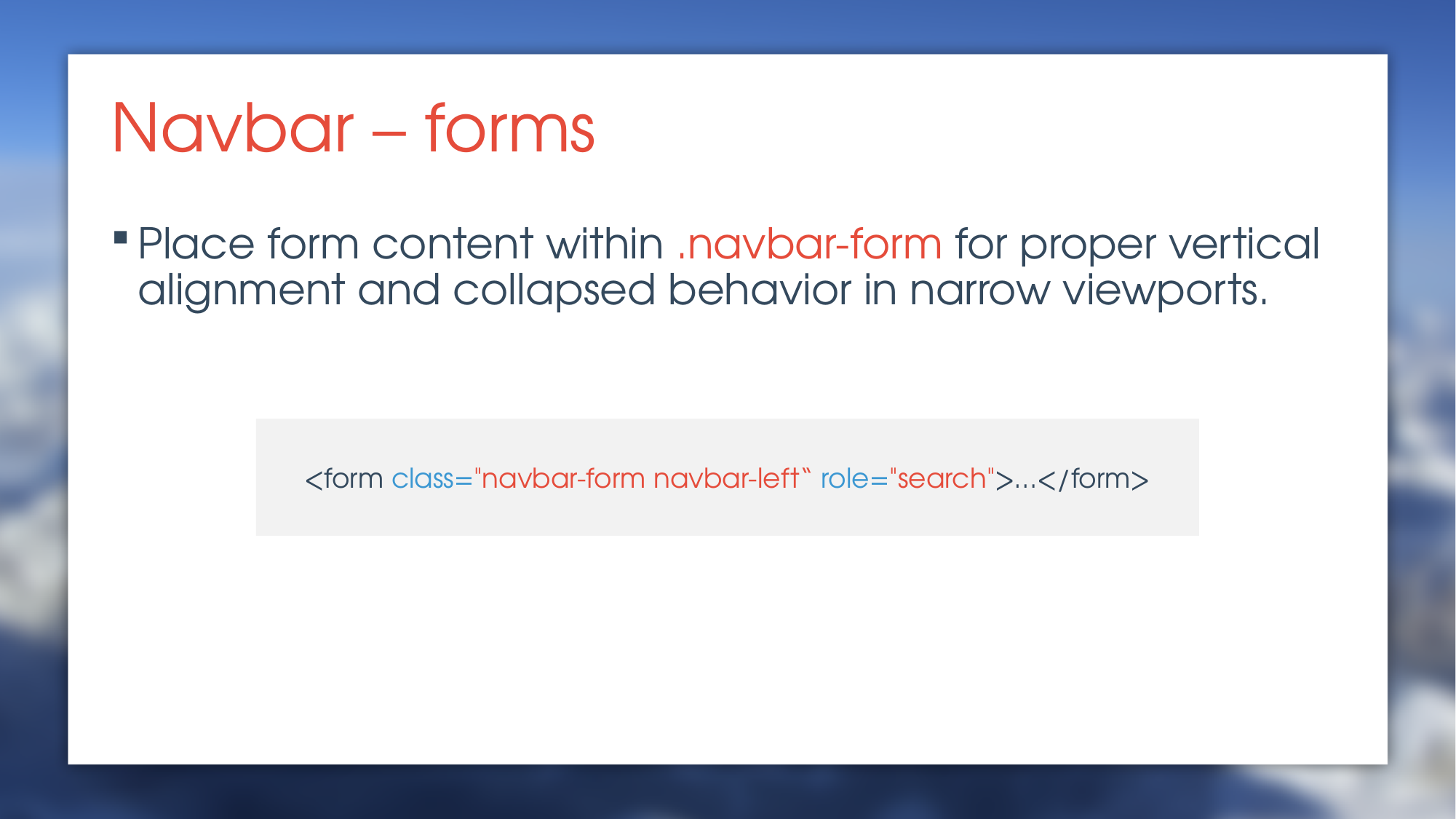

# Navbar – forms
Place form content within .navbar-form for proper vertical alignment and collapsed behavior in narrow viewports.
<form class="navbar-form navbar-left“ role="search">…</form>